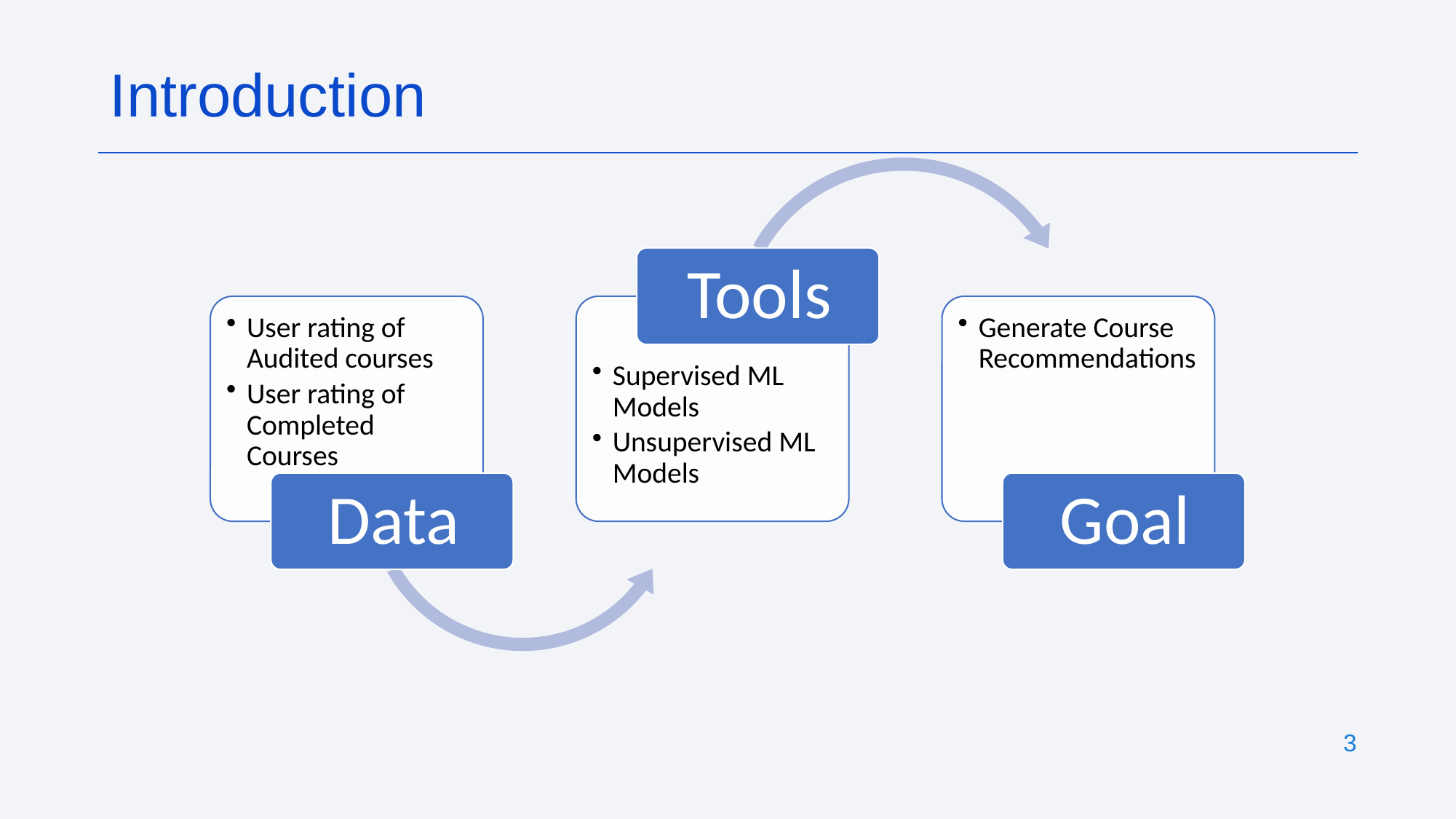

Introduction
User rating of Audited courses
User rating of Completed Courses
Data
Supervised ML Models
Unsupervised ML Models
Tools
Generate Course Recommendations
Goal
3